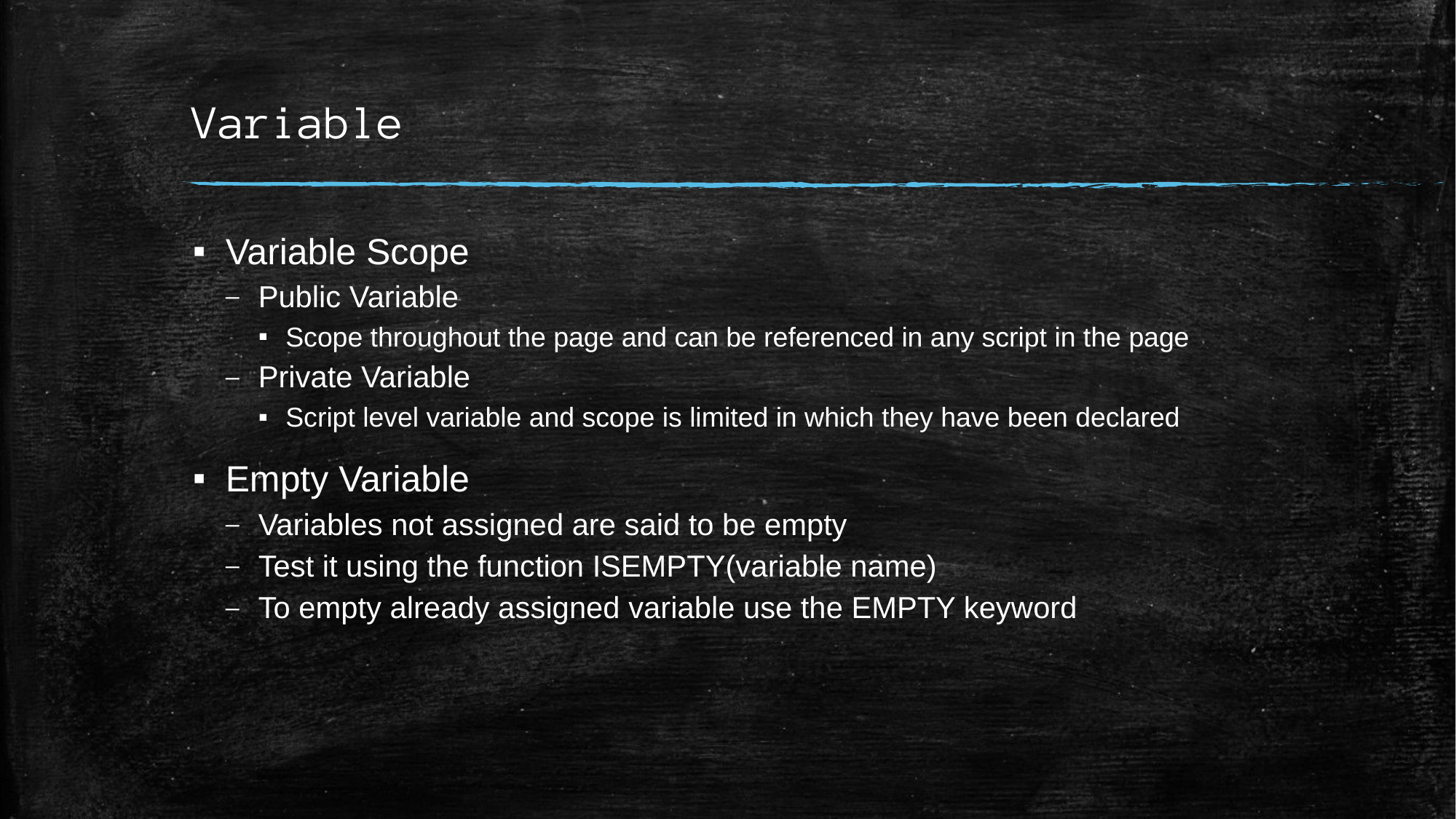

# Variable
Variable Scope
Public Variable
Scope throughout the page and can be referenced in any script in the page
Private Variable
Script level variable and scope is limited in which they have been declared
Empty Variable
Variables not assigned are said to be empty
Test it using the function ISEMPTY(variable name)
To empty already assigned variable use the EMPTY keyword